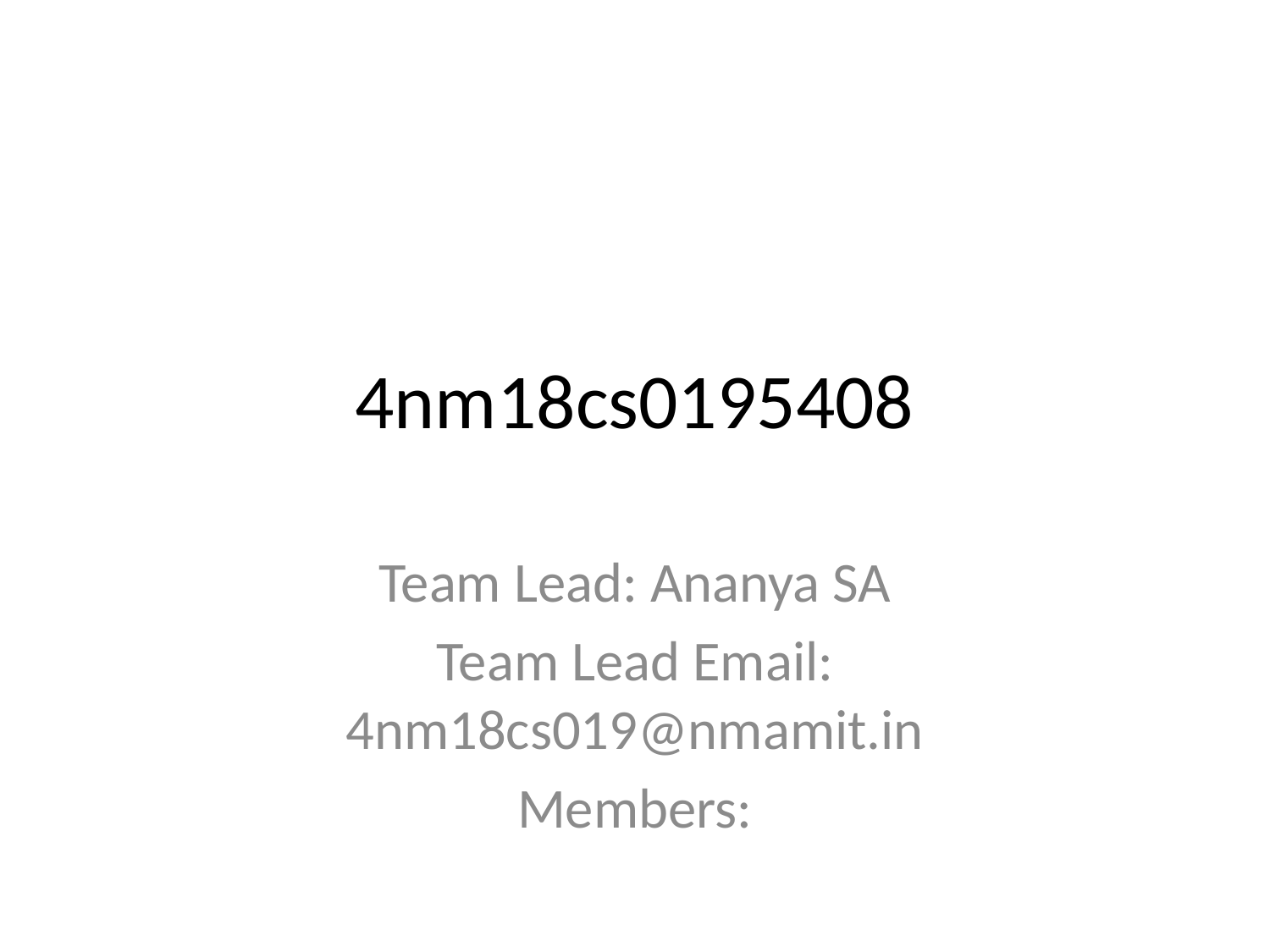

# 4nm18cs0195408
Team Lead: Ananya SA
Team Lead Email: 4nm18cs019@nmamit.in
Members: